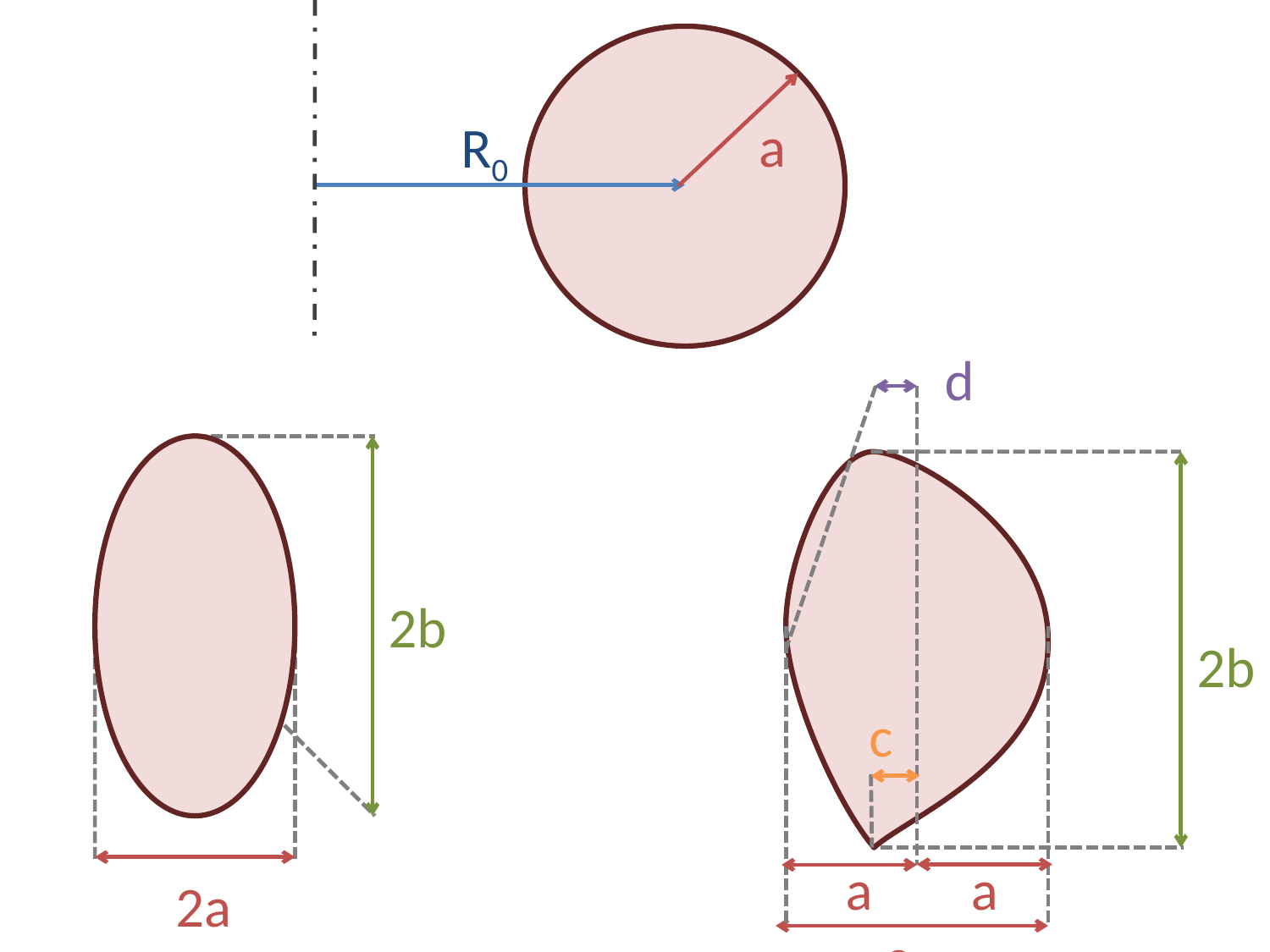

R0
a
d

2b
2b
c
a
a
2a
2a